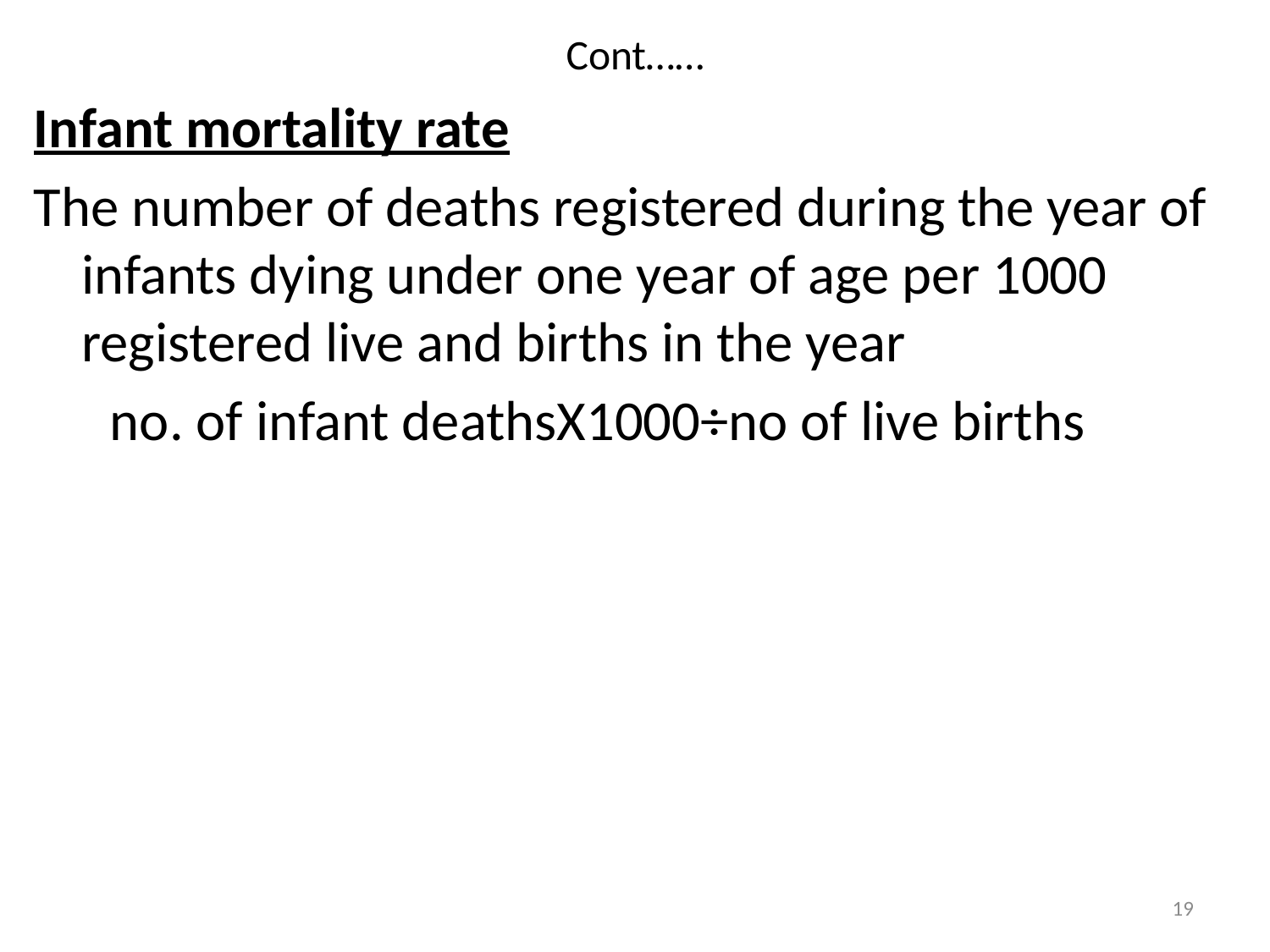

# Cont……
Infant mortality rate
The number of deaths registered during the year of infants dying under one year of age per 1000 registered live and births in the year
      no. of infant deathsX1000÷no of live births
19